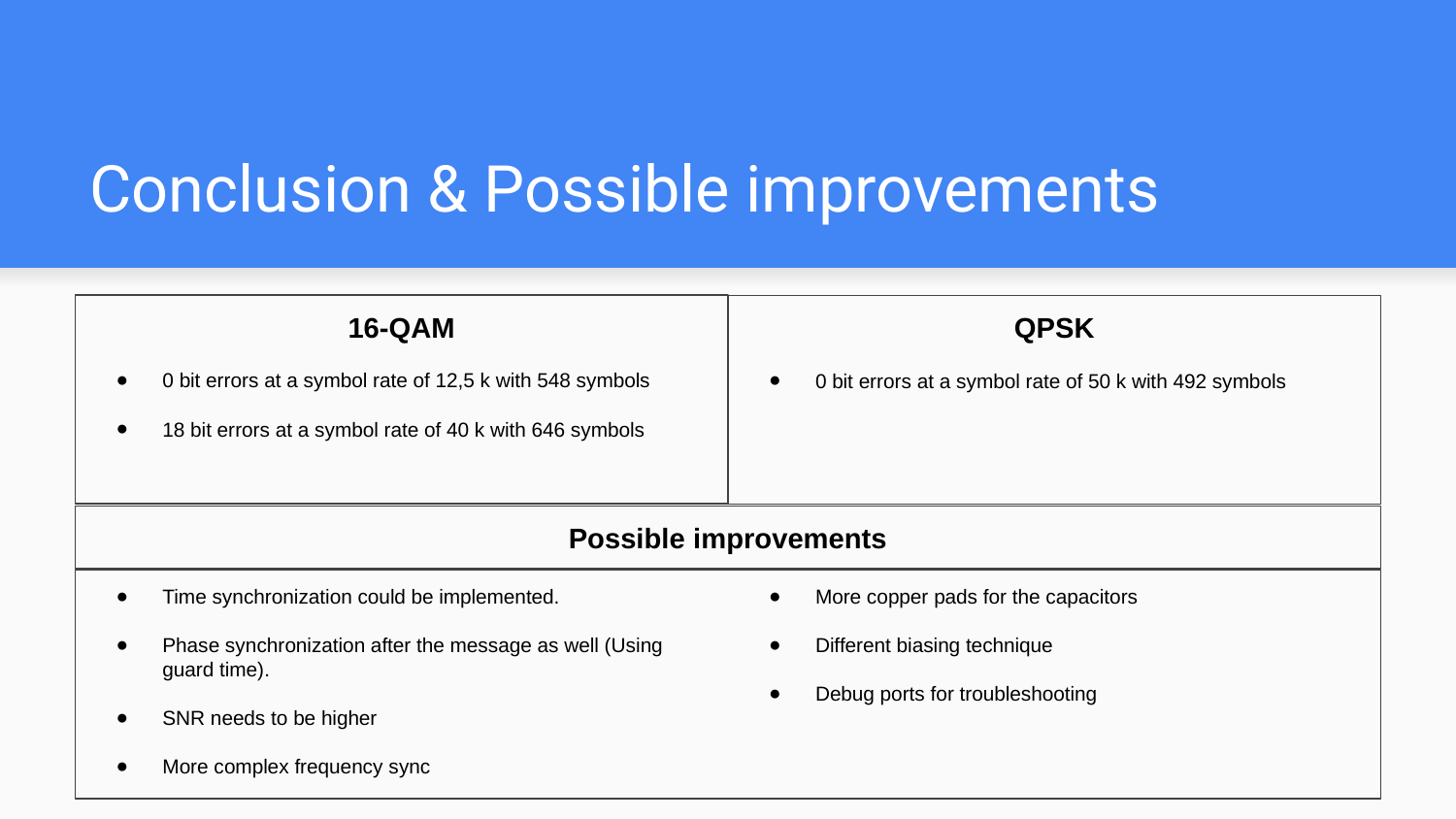

# Conclusion & Possible improvements
16-QAM

0 bit errors at a symbol rate of 12,5 k with 548 symbols

18 bit errors at a symbol rate of 40 k with 646 symbols

QPSK

0 bit errors at a symbol rate of 50 k with 492 symbols

Possible improvements
Time synchronization could be implemented.

Phase synchronization after the message as well (Using guard time).

SNR needs to be higher

More complex frequency sync

More copper pads for the capacitors

Different biasing technique

Debug ports for troubleshooting